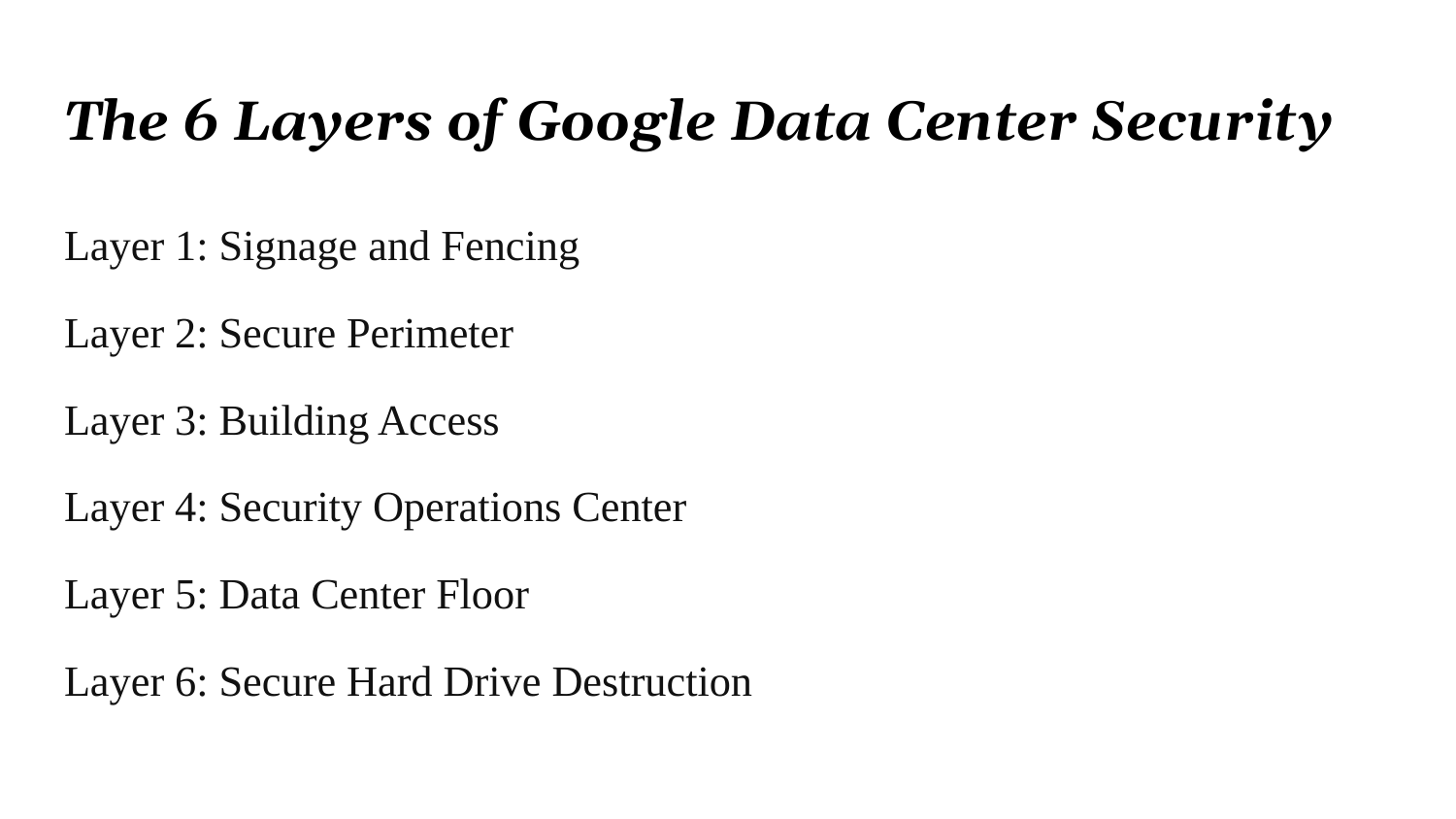

# The 6 Layers of Google Data Center Security
Layer 1: Signage and Fencing
Layer 2: Secure Perimeter
Layer 3: Building Access
Layer 4: Security Operations Center
Layer 5: Data Center Floor
Layer 6: Secure Hard Drive Destruction